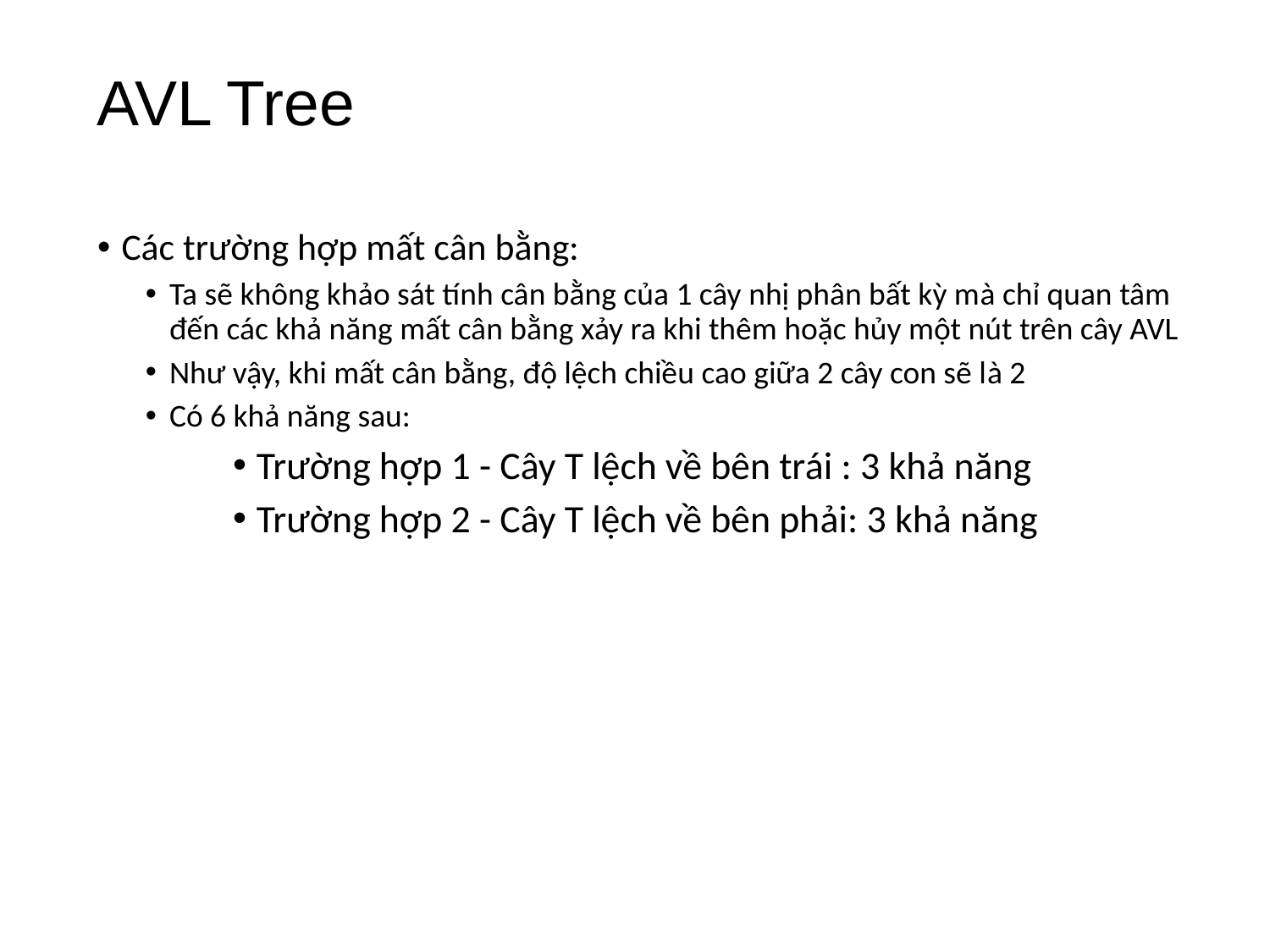

# AVL Tree
Các trường hợp mất cân bằng:
Ta sẽ không khảo sát tính cân bằng của 1 cây nhị phân bất kỳ mà chỉ quan tâm đến các khả năng mất cân bằng xảy ra khi thêm hoặc hủy một nút trên cây AVL
Như vậy, khi mất cân bằng, độ lệch chiều cao giữa 2 cây con sẽ là 2
Có 6 khả năng sau:
Trường hợp 1 - Cây T lệch về bên trái : 3 khả năng
Trường hợp 2 - Cây T lệch về bên phải: 3 khả năng

29